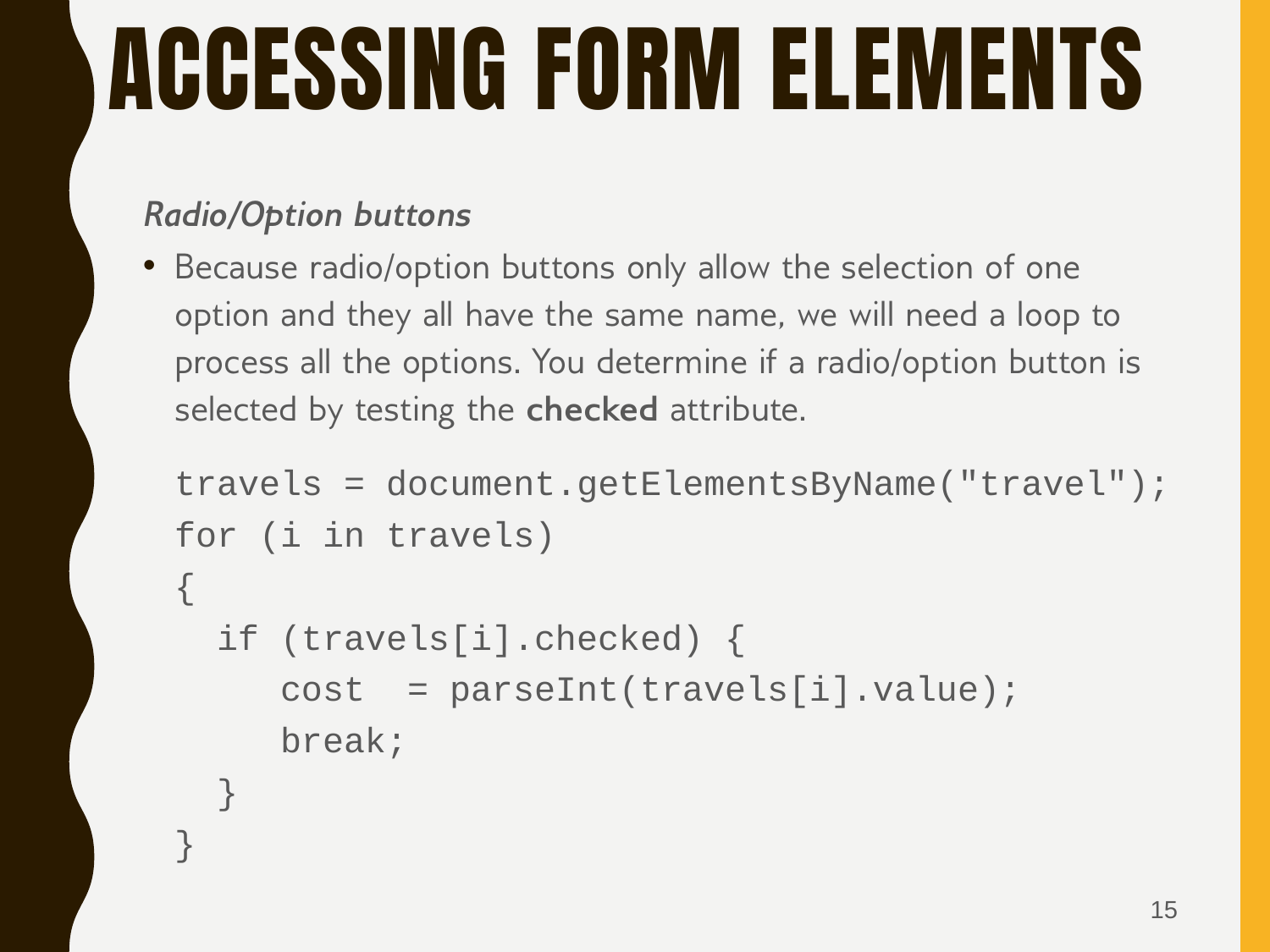

# Accessing form elements
Radio/Option buttons
Because radio/option buttons only allow the selection of one option and they all have the same name, we will need a loop to process all the options. You determine if a radio/option button is selected by testing the checked attribute.

travels = document.getElementsByName("travel");
for (i in travels)
{
  if (travels[i].checked) {
     cost  = parseInt(travels[i].value);
     break;
  }
}
15